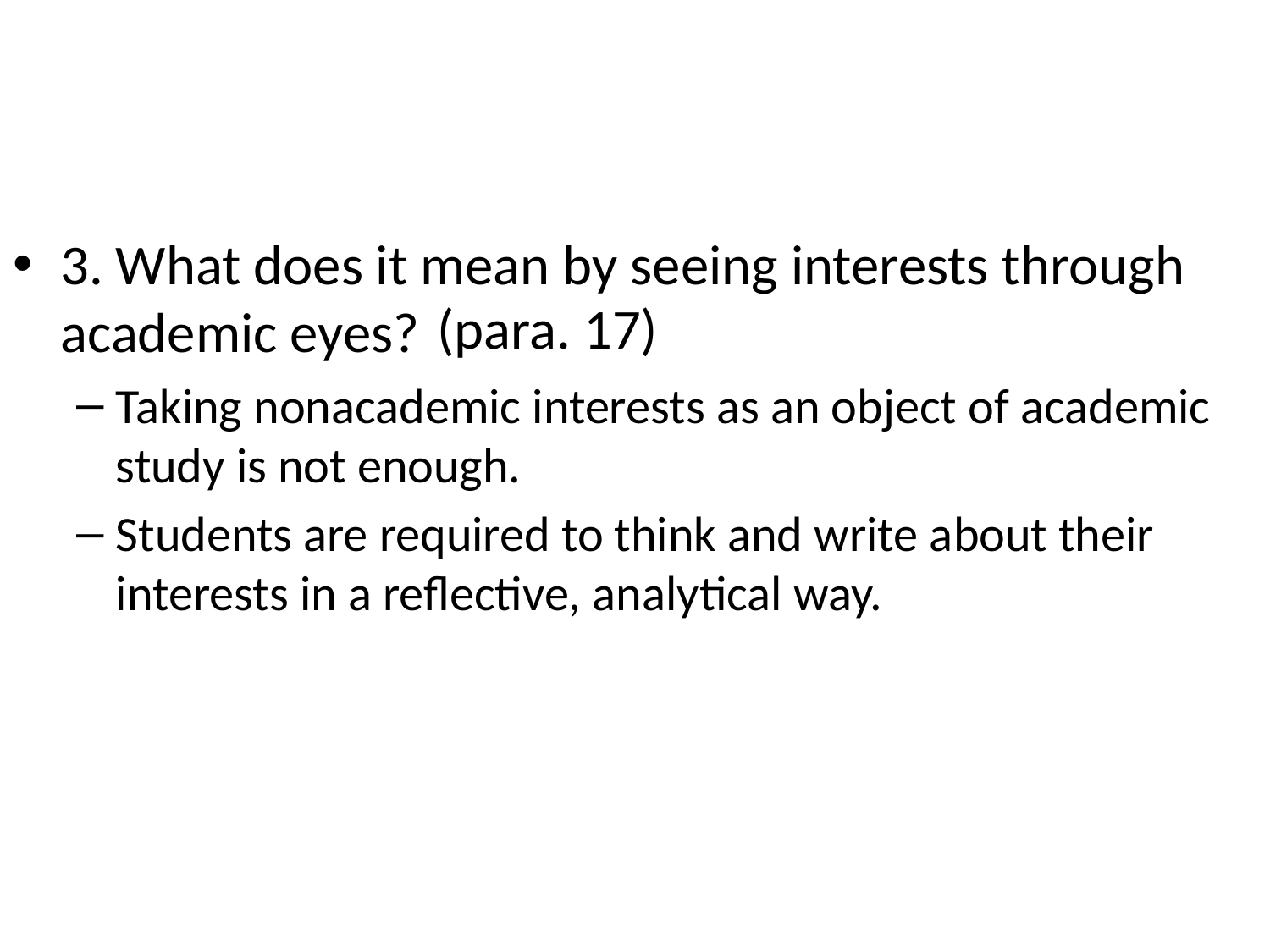

#
3. What does it mean by seeing interests through academic eyes?
Taking nonacademic interests as an object of academic study is not enough.
Students are required to think and write about their interests in a reflective, analytical way.
(para. 17)